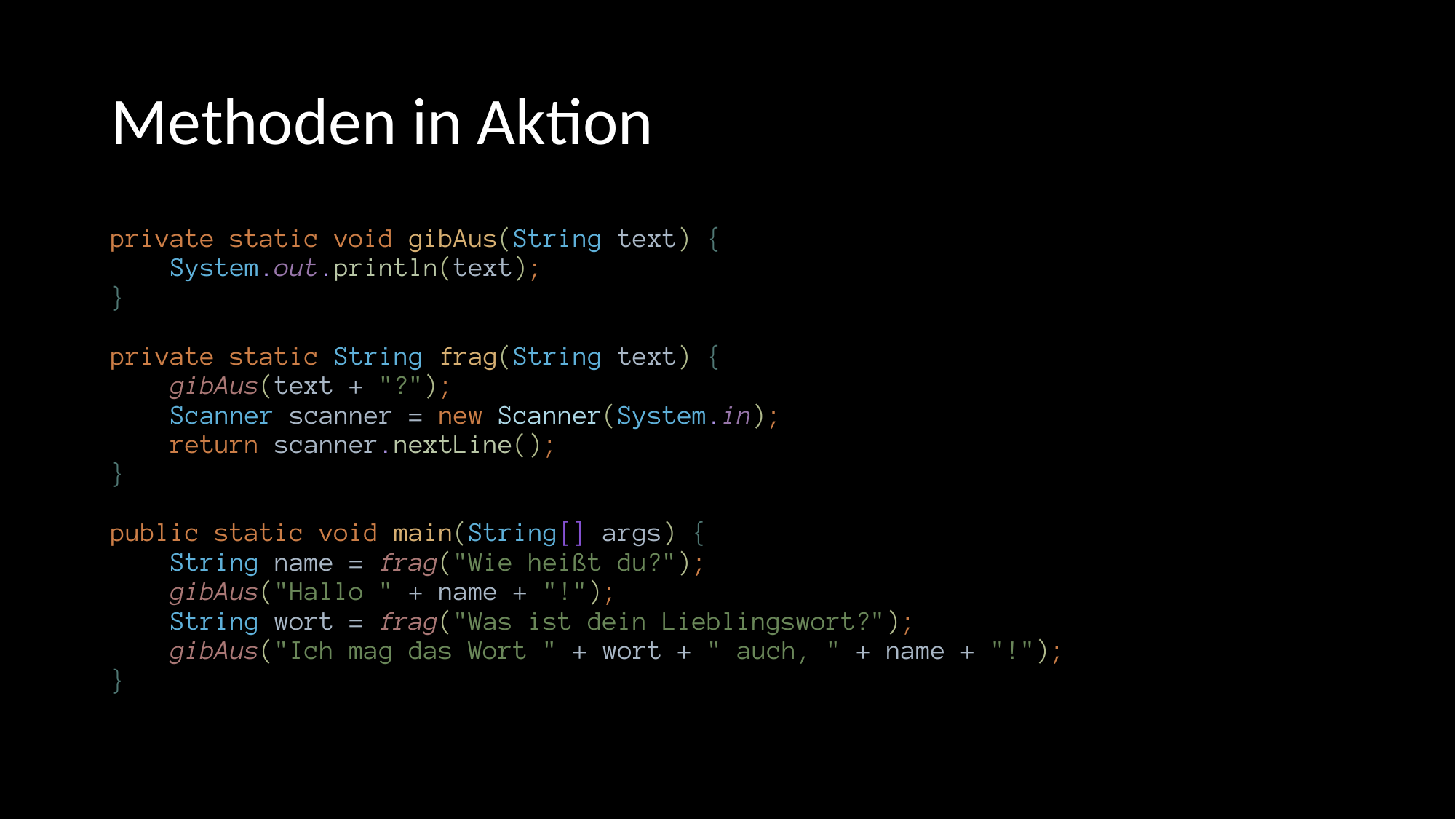

# Methoden in Aktion
private static void gibAus(String text) {
    System.out.println(text);
}
private static String frag(String text) {
    gibAus(text + "?");
    Scanner scanner = new Scanner(System.in);
    return scanner.nextLine();
}
public static void main(String[] args) {
    String name = frag("Wie heißt du?");
    gibAus("Hallo " + name + "!");
    String wort = frag("Was ist dein Lieblingswort?");
    gibAus("Ich mag das Wort " + wort + " auch, " + name + "!");
}